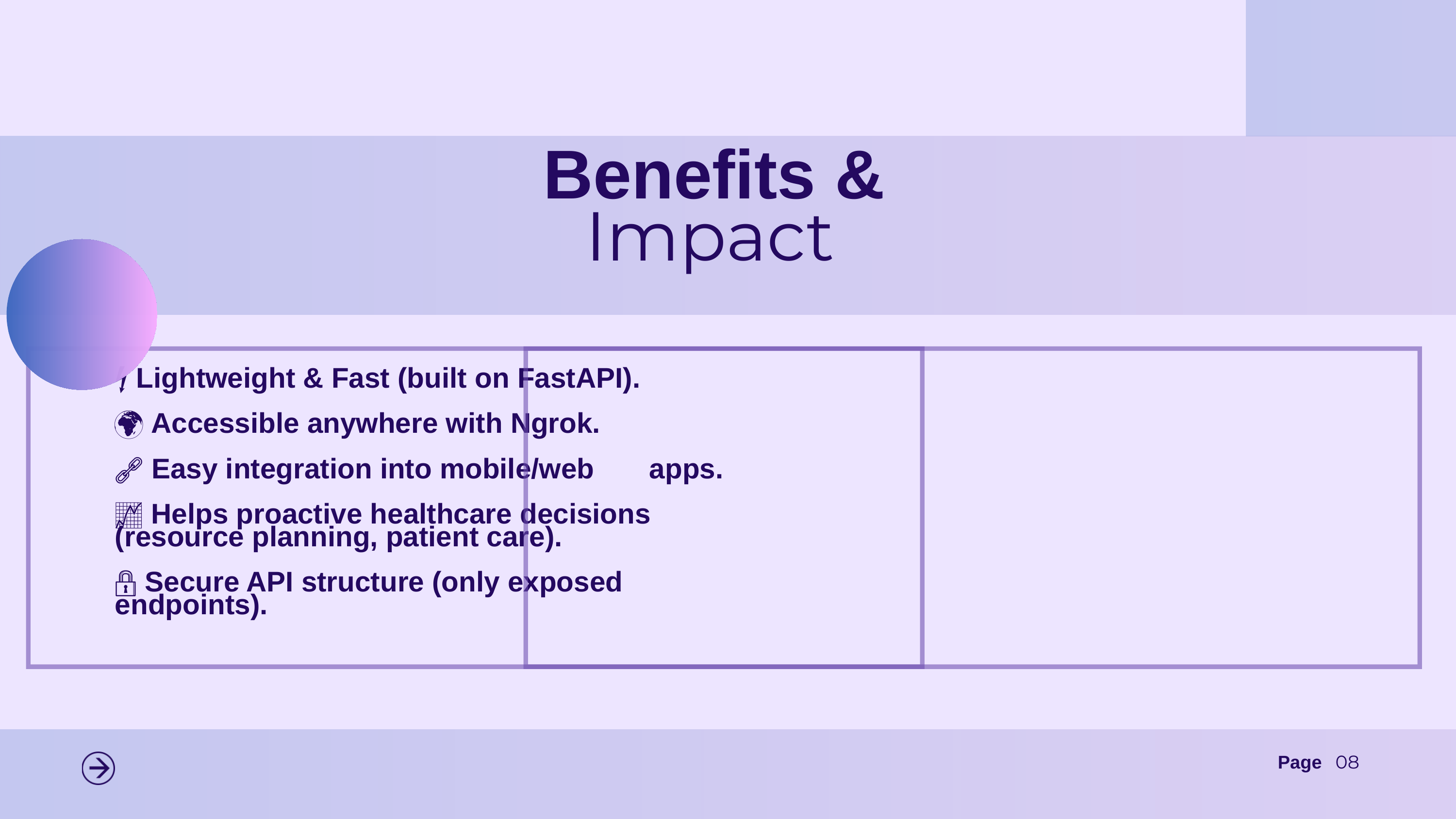

Benefits &
Impact

⚡ Lightweight & Fast (built on FastAPI).

🌍 Accessible anywhere with Ngrok.

🔗 Easy integration into mobile/web       apps.

📈 Helps proactive healthcare decisions (resource planning, patient care).

🔒 Secure API structure (only exposed endpoints).

Page
08